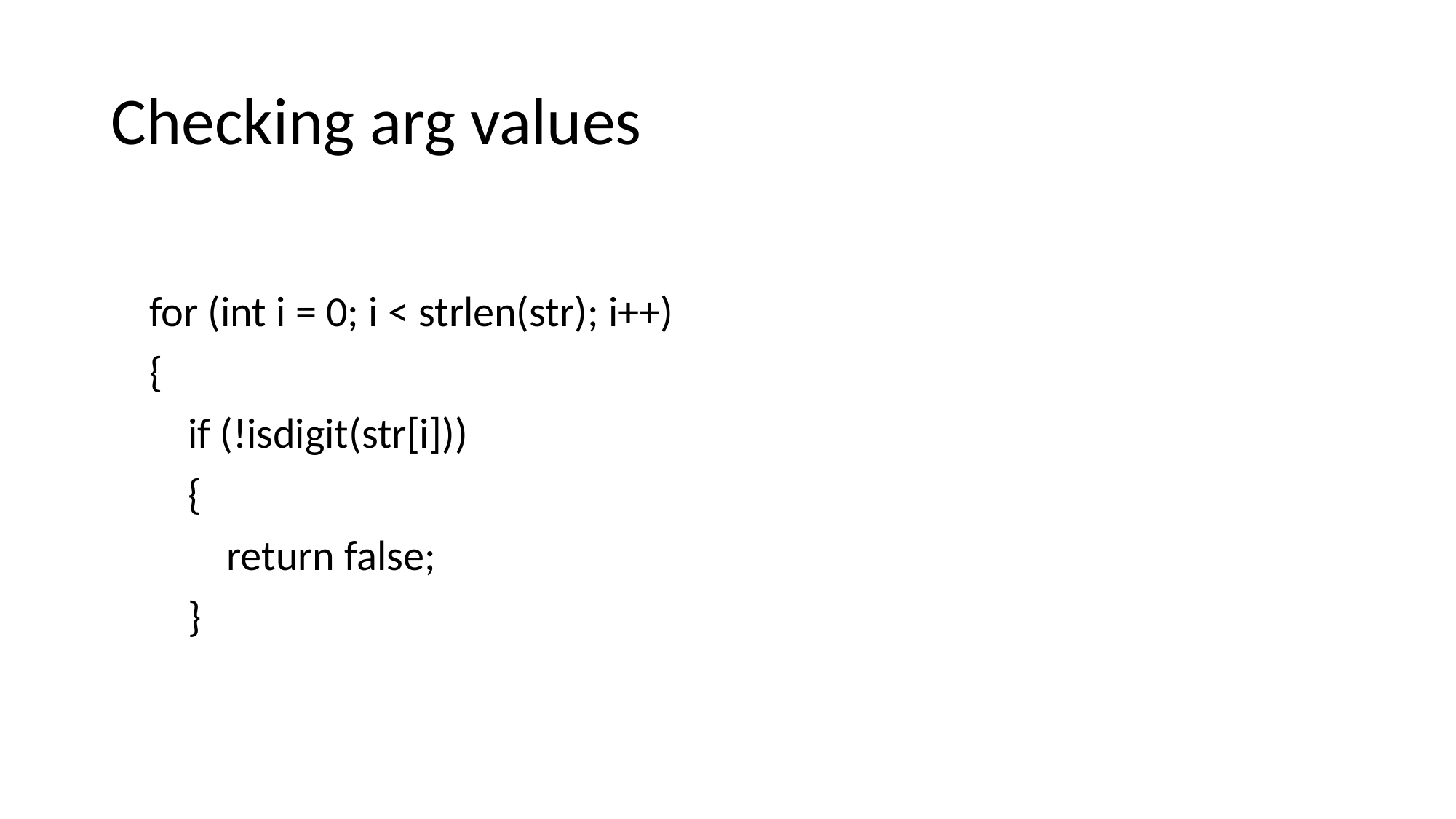

# Checking arg values

    for (int i = 0; i < strlen(str); i++)
    {
        if (!isdigit(str[i]))
        {
            return false;
        }